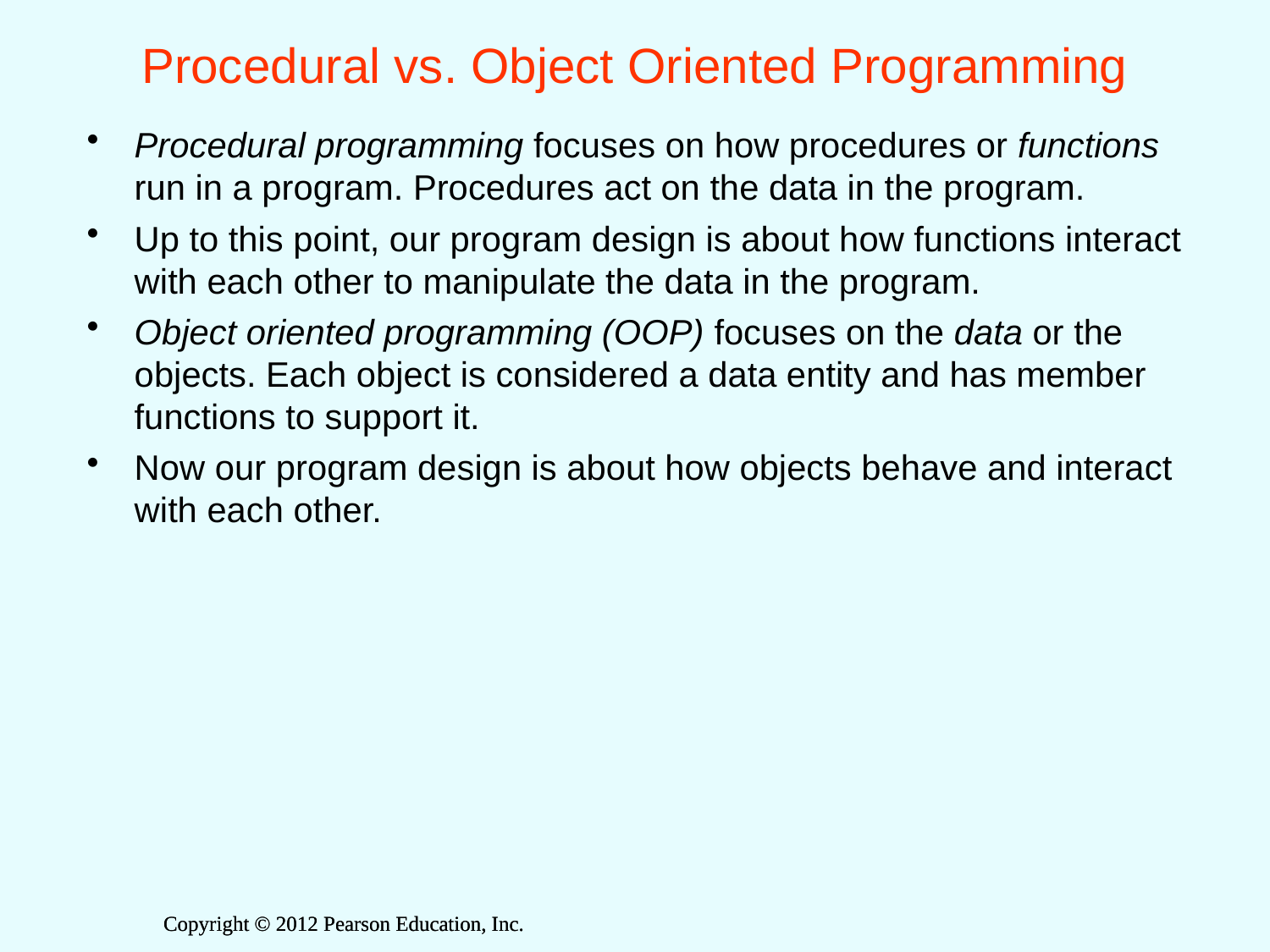

# Procedural vs. Object Oriented Programming
Procedural programming focuses on how procedures or functions run in a program. Procedures act on the data in the program.
Up to this point, our program design is about how functions interact with each other to manipulate the data in the program.
Object oriented programming (OOP) focuses on the data or the objects. Each object is considered a data entity and has member functions to support it.
Now our program design is about how objects behave and interact with each other.